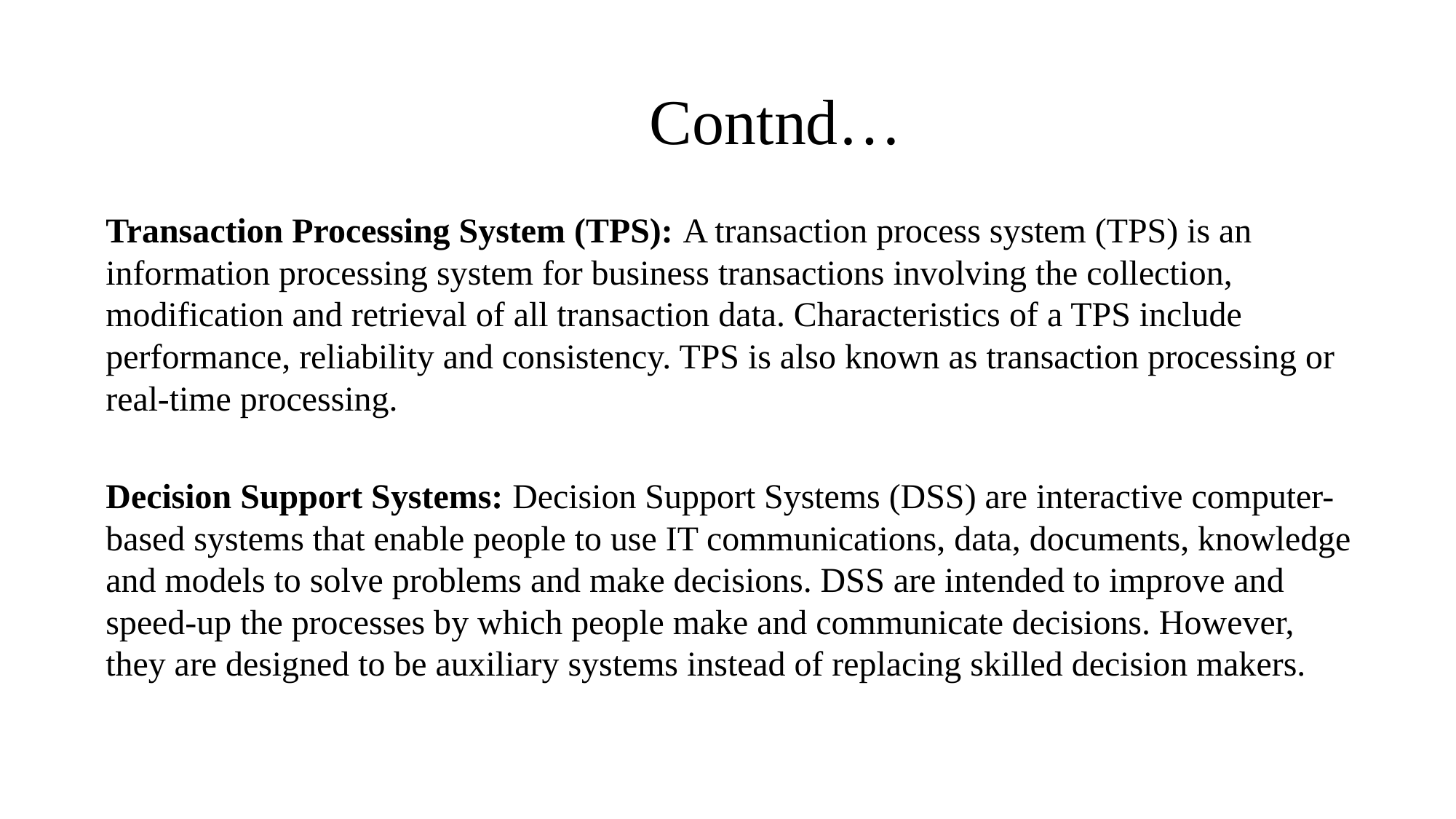

# Contnd…
Transaction Processing System (TPS): A transaction process system (TPS) is an information processing system for business transactions involving the collection, modification and retrieval of all transaction data. Characteristics of a TPS include performance, reliability and consistency. TPS is also known as transaction processing or real-time processing.

Decision Support Systems: Decision Support Systems (DSS) are interactive computer-based systems that enable people to use IT communications, data, documents, knowledge and models to solve problems and make decisions. DSS are intended to improve and speed-up the processes by which people make and communicate decisions. However, they are designed to be auxiliary systems instead of replacing skilled decision makers.